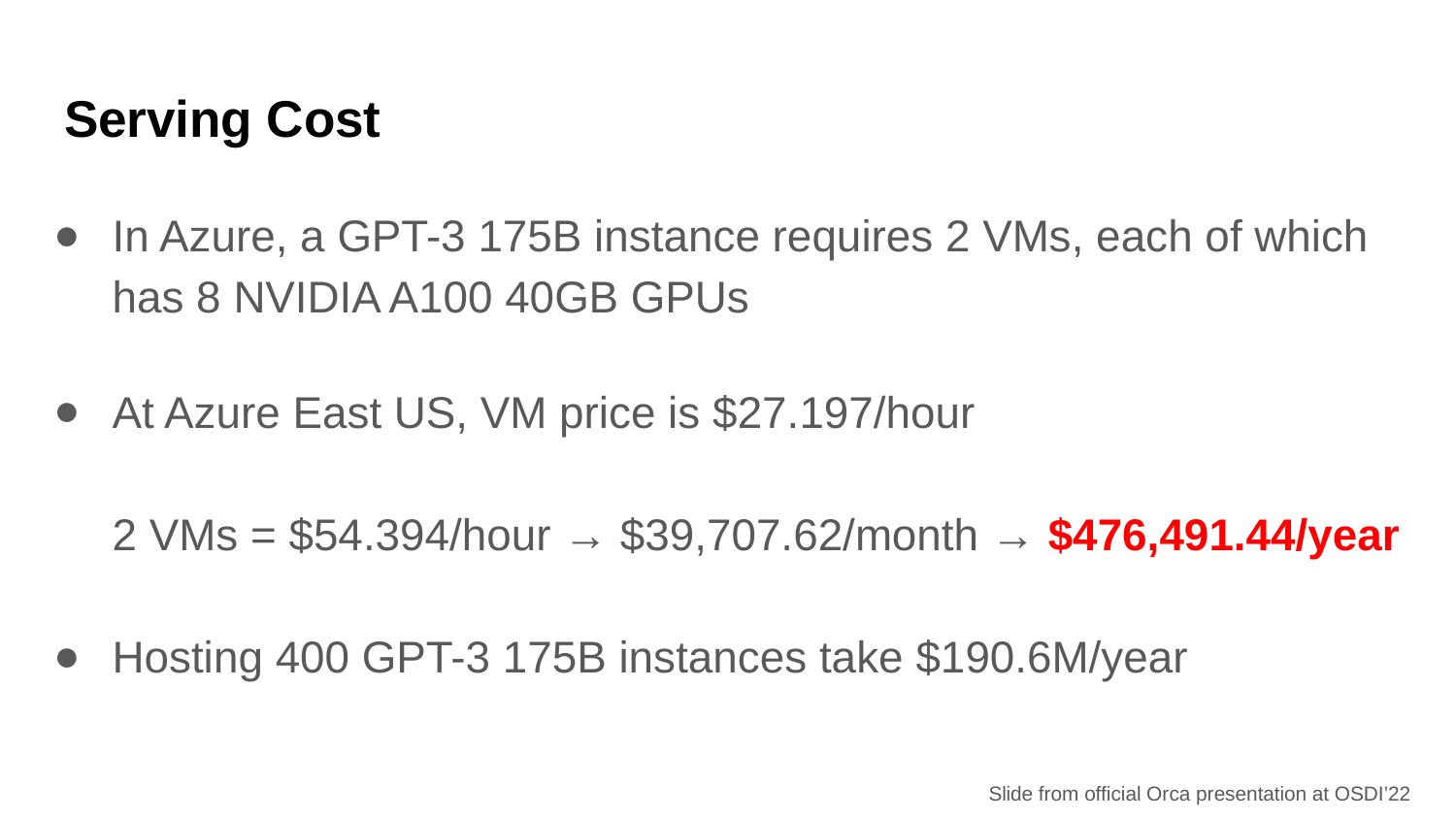

# Serving Cost
In Azure, a GPT-3 175B instance requires 2 VMs, each of which has 8 NVIDIA A100 40GB GPUs
At Azure East US, VM price is $27.197/hour
2 VMs = $54.394/hour → $39,707.62/month → $476,491.44/year
Hosting 400 GPT-3 175B instances take $190.6M/year
Slide from official Orca presentation at OSDI’22